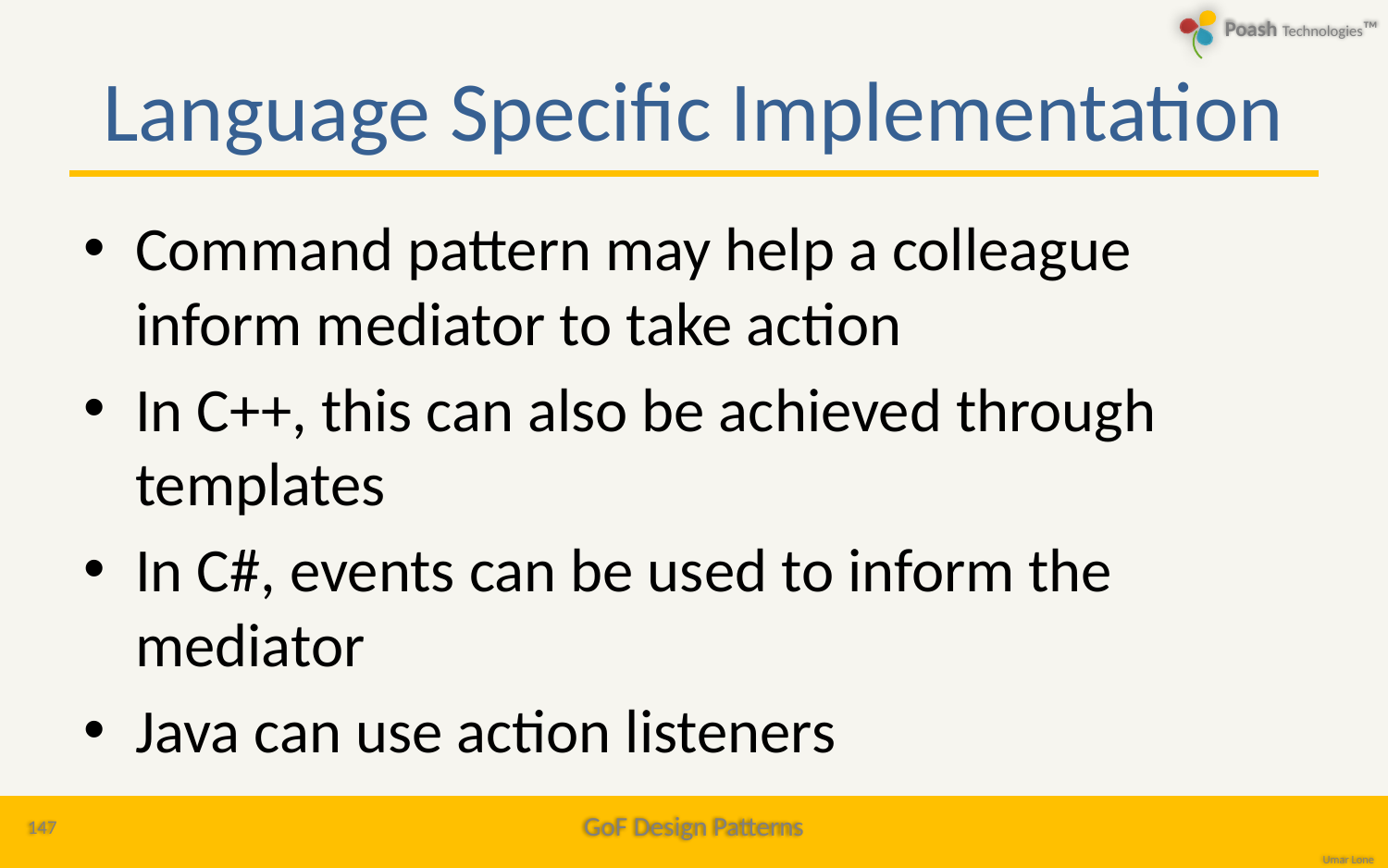

# Language Specific Implementation
Command pattern may help a colleague inform mediator to take action
In C++, this can also be achieved through templates
In C#, events can be used to inform the mediator
Java can use action listeners

147